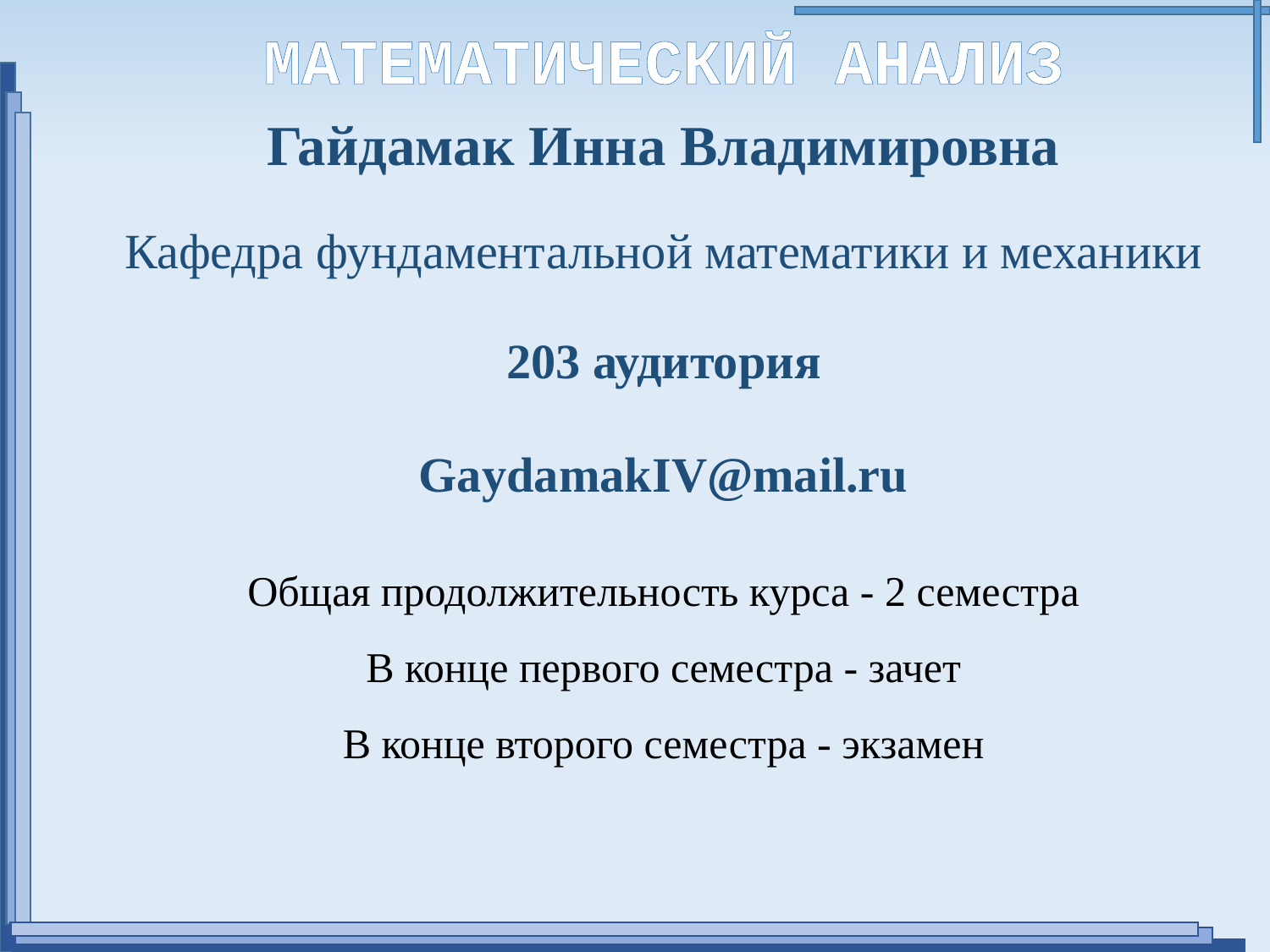

МАТЕМАТИЧЕСКИЙ АНАЛИЗ

Гайдамак Инна Владимировна

Кафедра фундаментальной математики и механики
203 аудитория
GaydamakIV@mail.ru
Общая продолжительность курса - 2 семестра
В конце первого семестра - зачет
В конце второго семестра - экзамен